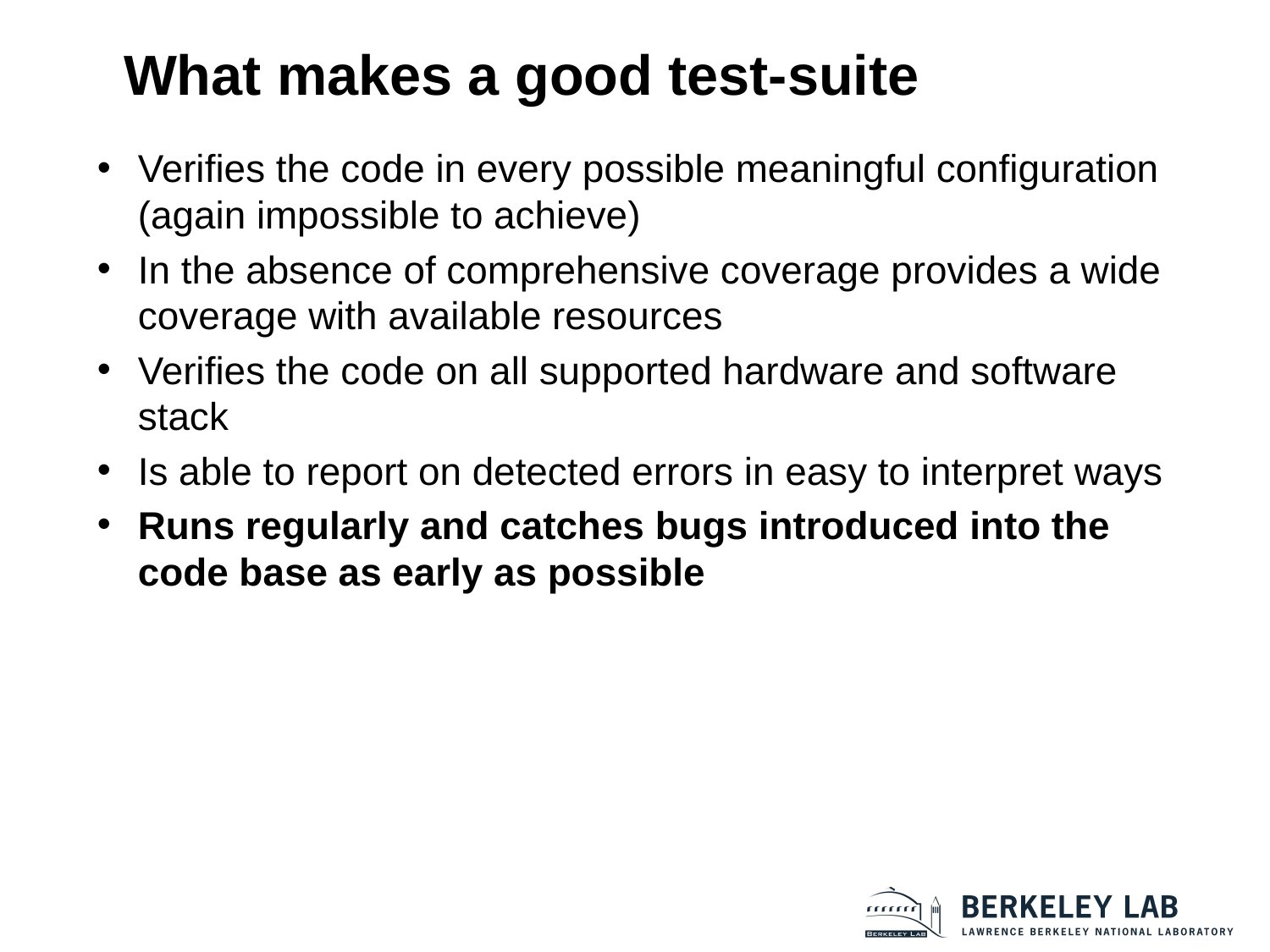

# What makes a good test-suite
Verifies the code in every possible meaningful configuration (again impossible to achieve)
In the absence of comprehensive coverage provides a wide coverage with available resources
Verifies the code on all supported hardware and software stack
Is able to report on detected errors in easy to interpret ways
Runs regularly and catches bugs introduced into the code base as early as possible